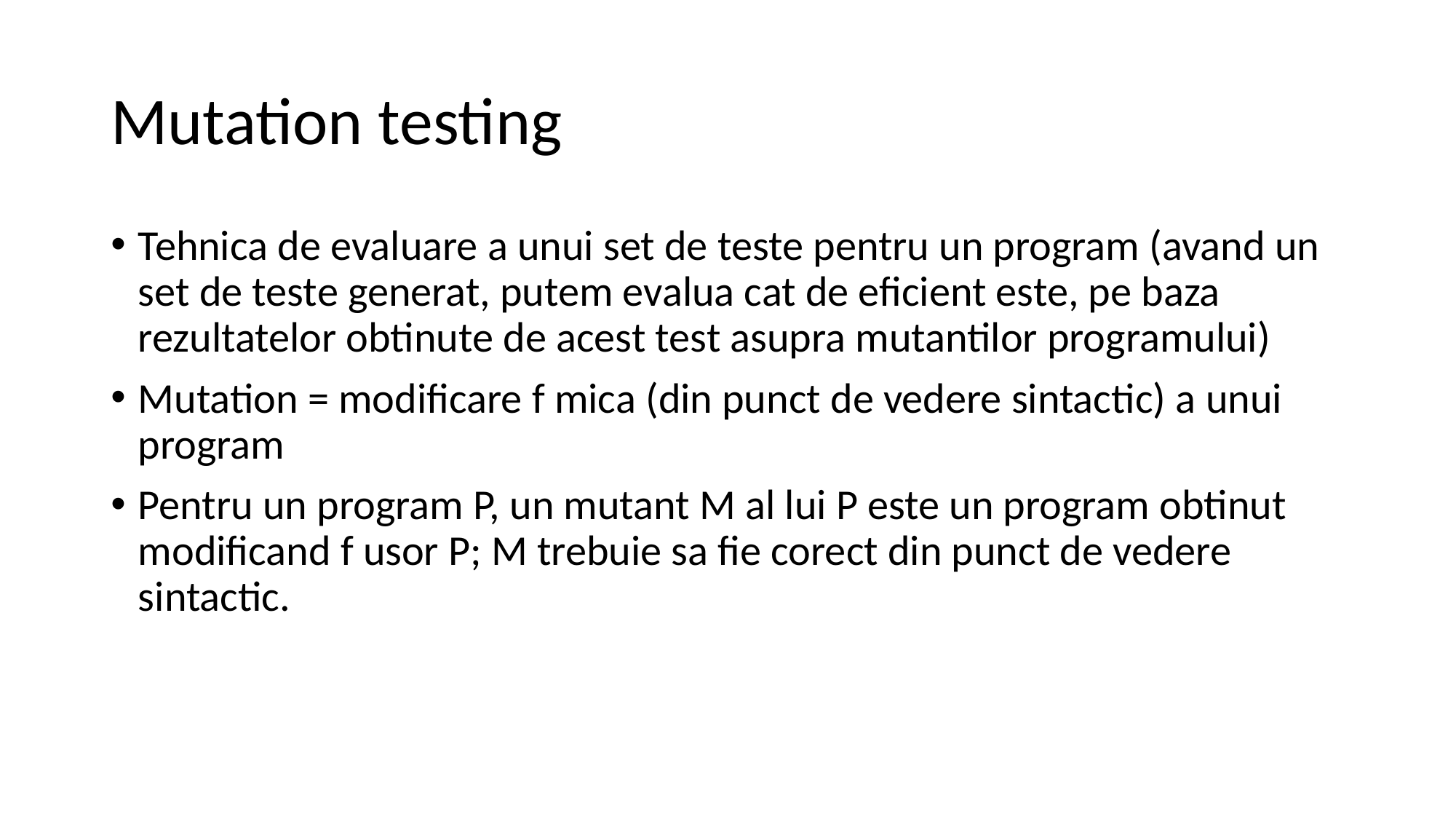

# Mutation testing
Tehnica de evaluare a unui set de teste pentru un program (avand un set de teste generat, putem evalua cat de eficient este, pe baza rezultatelor obtinute de acest test asupra mutantilor programului)
Mutation = modificare f mica (din punct de vedere sintactic) a unui program
Pentru un program P, un mutant M al lui P este un program obtinut modificand f usor P; M trebuie sa fie corect din punct de vedere sintactic.